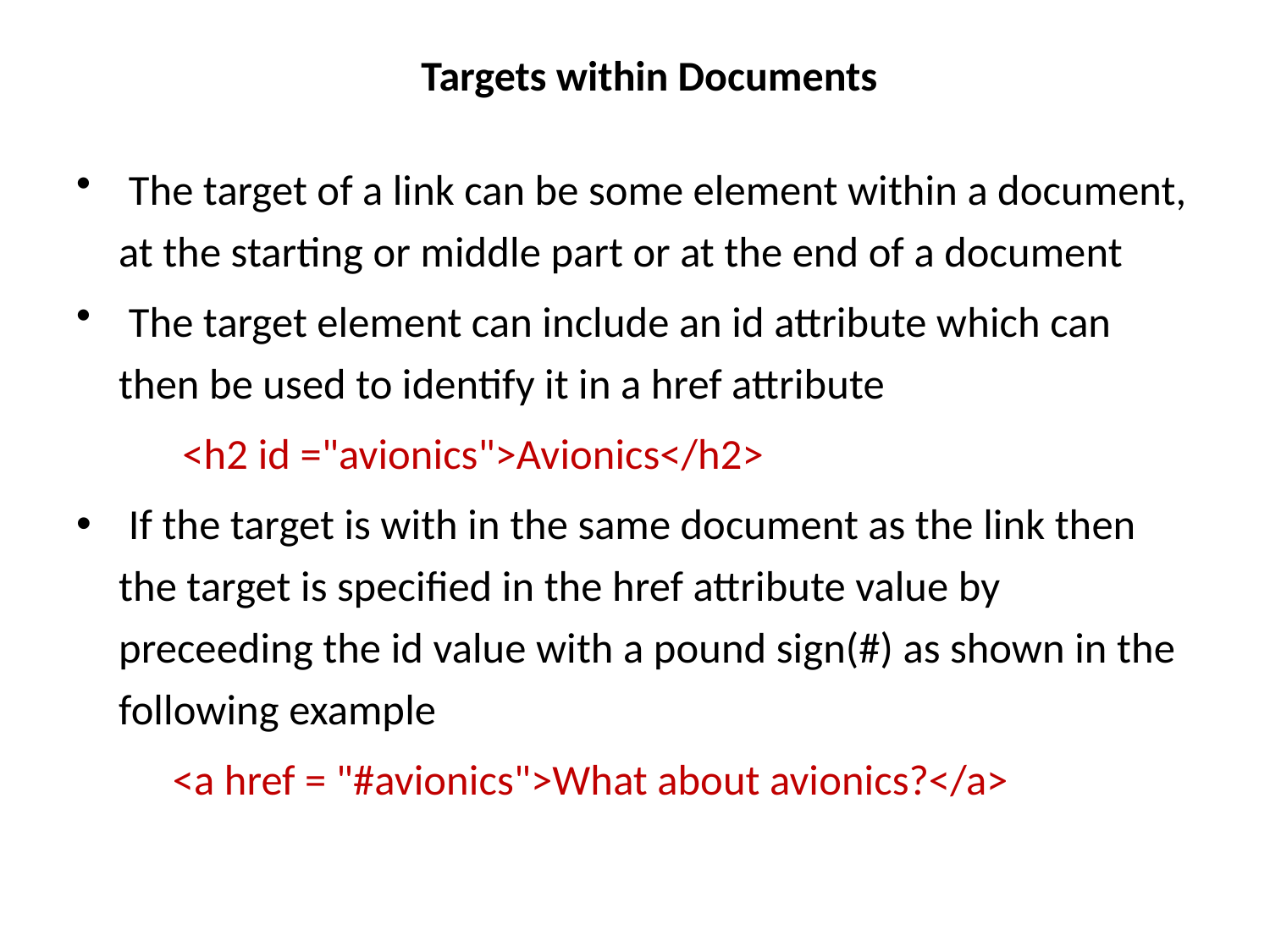

Targets within Documents
 The target of a link can be some element within a document, at the starting or middle part or at the end of a document
 The target element can include an id attribute which can then be used to identify it in a href attribute
	 <h2 id ="avionics">Avionics</h2>
 If the target is with in the same document as the link then the target is specified in the href attribute value by preceeding the id value with a pound sign(#) as shown in the following example
	<a href = "#avionics">What about avionics?</a>